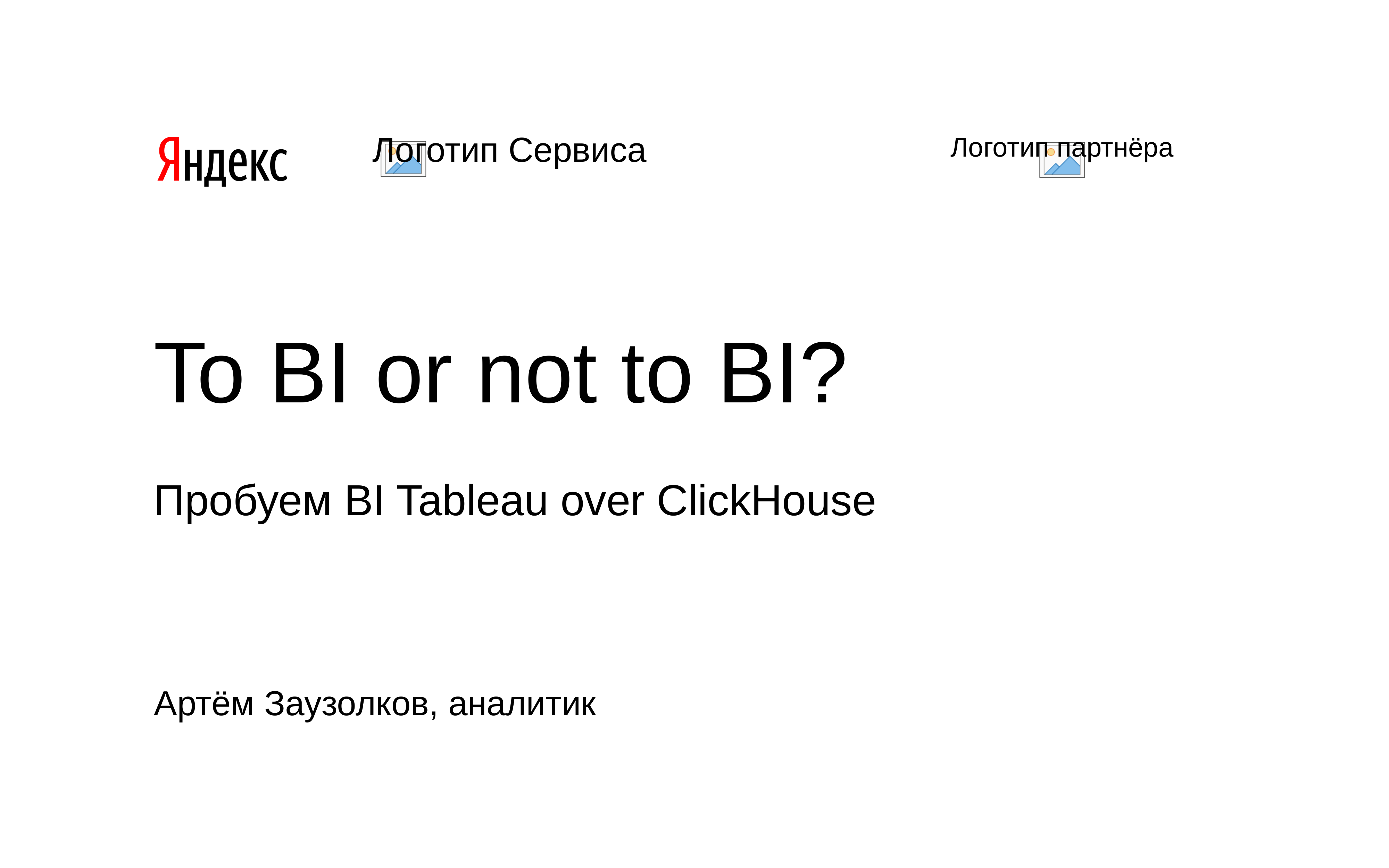

# To BI or not to BI? Пробуем BI Tableau over ClickHouse
Артём Заузолков, аналитик